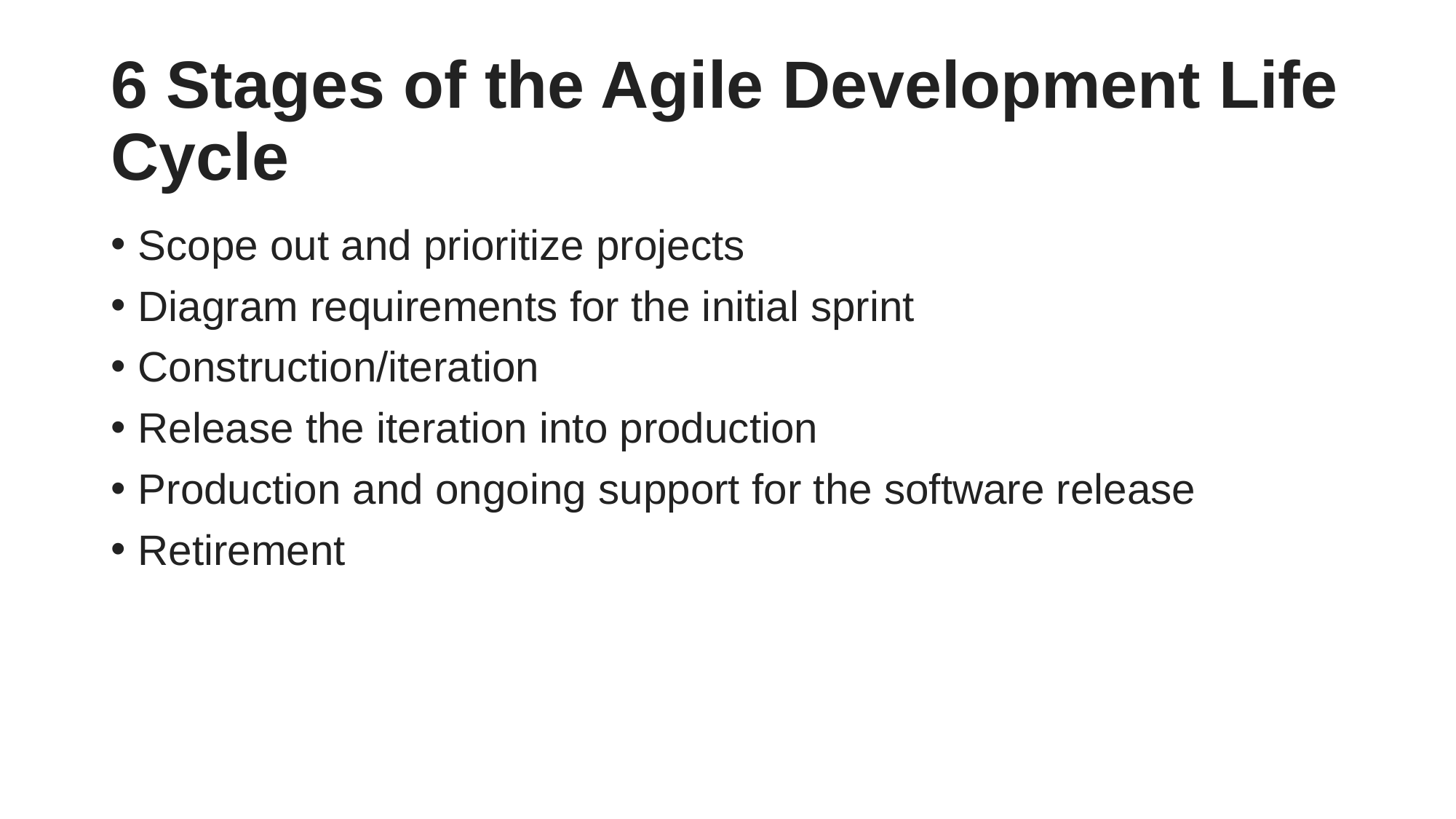

# 6 Stages of the Agile Development Life Cycle
Scope out and prioritize projects
Diagram requirements for the initial sprint
Construction/iteration
Release the iteration into production
Production and ongoing support for the software release
Retirement